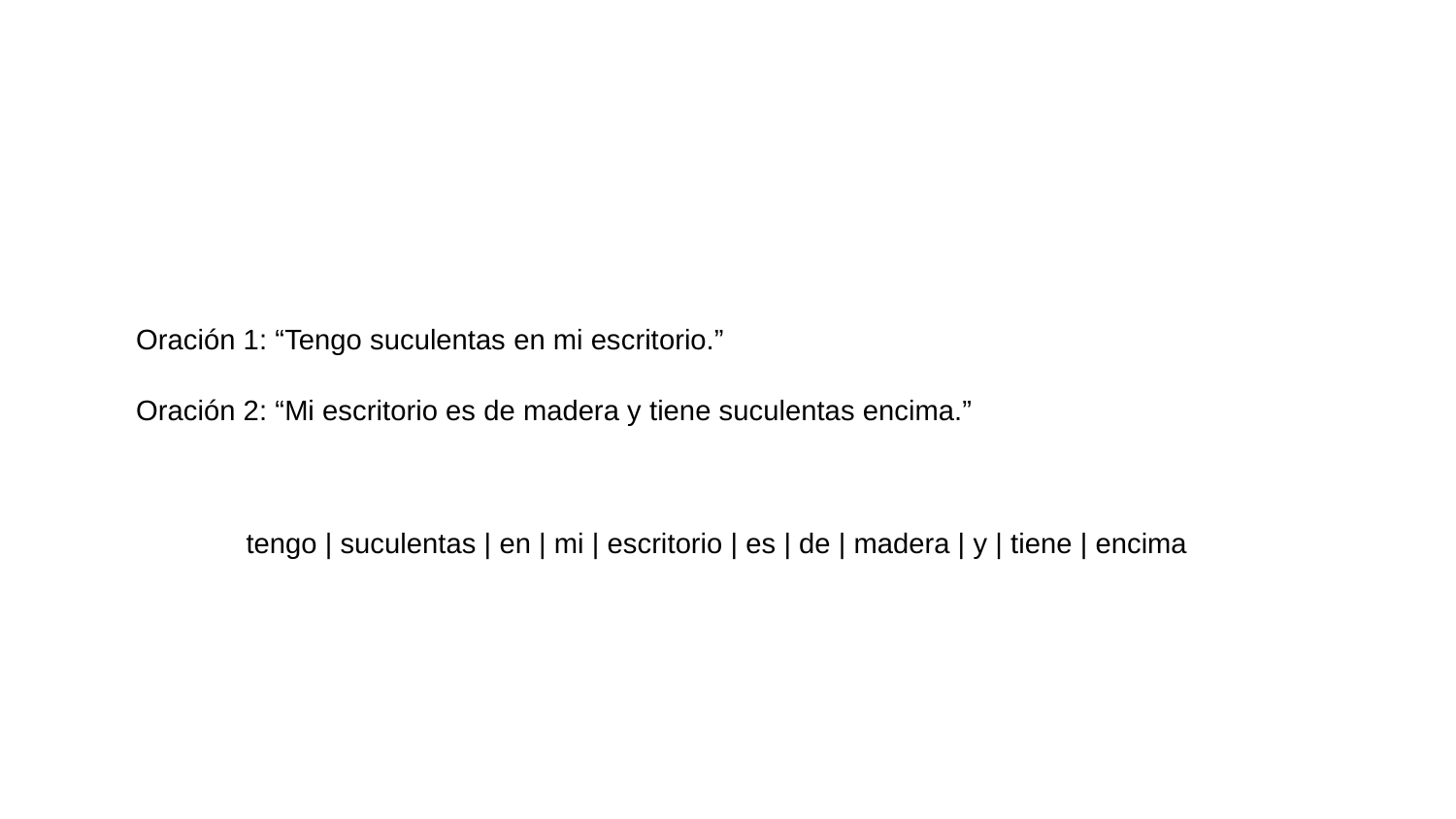

Oración 1: “Tengo suculentas en mi escritorio.”

Oración 2: “Mi escritorio es de madera y tiene suculentas encima.”
tengo | suculentas | en | mi | escritorio | es | de | madera | y | tiene | encima